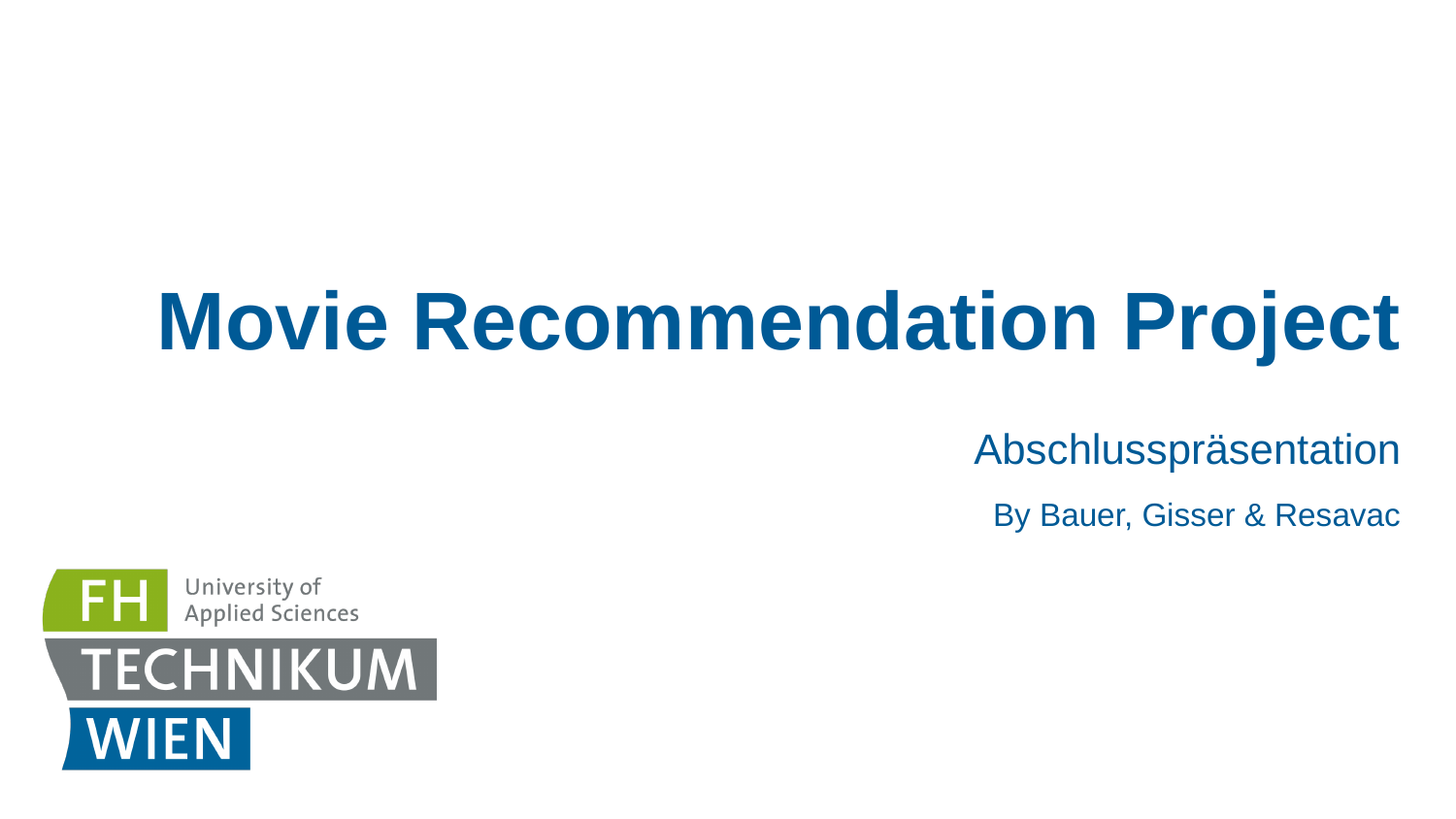

# Movie Recommendation Project
Abschlusspräsentation
By Bauer, Gisser & Resavac